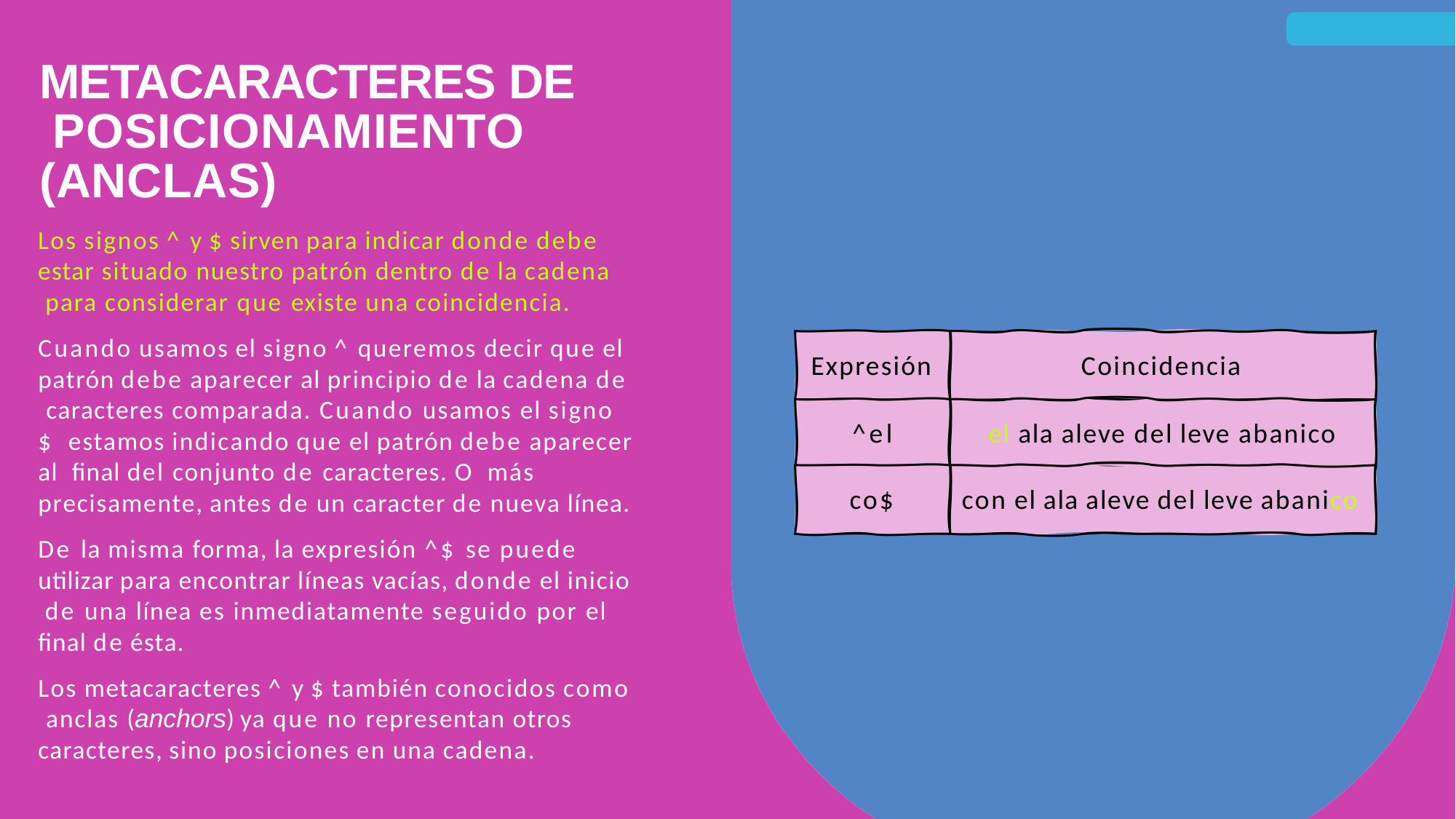

# METACARACTERES DE  POSICIONAMIENTO  (ANCLAS)
Los signos ^ y $ sirven para indicar donde debe  estar situado nuestro patrón dentro de la cadena  para considerar que existe una coincidencia.
Cuando usamos el signo ^ queremos decir que el  patrón debe aparecer al principio de la cadena de  caracteres comparada. Cuando usamos el signo $  estamos indicando que el patrón debe aparecer al  final del conjunto de caracteres. O más  precisamente, antes de un caracter de nueva línea.
De la misma forma, la expresión ^$ se puede  utilizar para encontrar líneas vacías, donde el inicio  de una línea es inmediatamente seguido por el  final de ésta.
Los metacaracteres ^ y $ también conocidos como  anclas (anchors) ya que no representan otros  caracteres, sino posiciones en una cadena.
Expresión
Coincidencia
^el
el ala aleve del leve abanico
co$
con el ala aleve del leve abanico